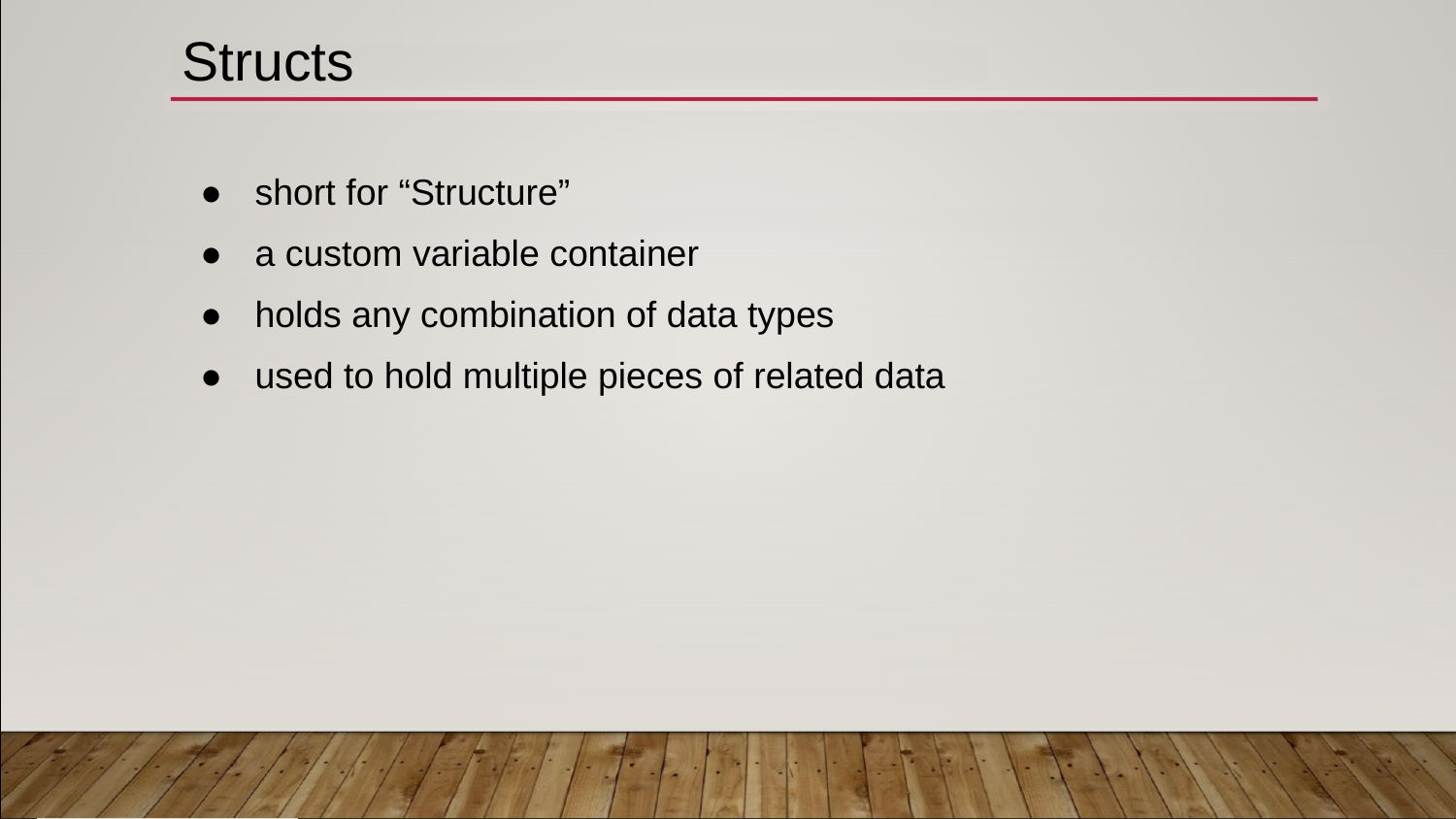

# Structs
short for “Structure”
a custom variable container
holds any combination of data types
used to hold multiple pieces of related data